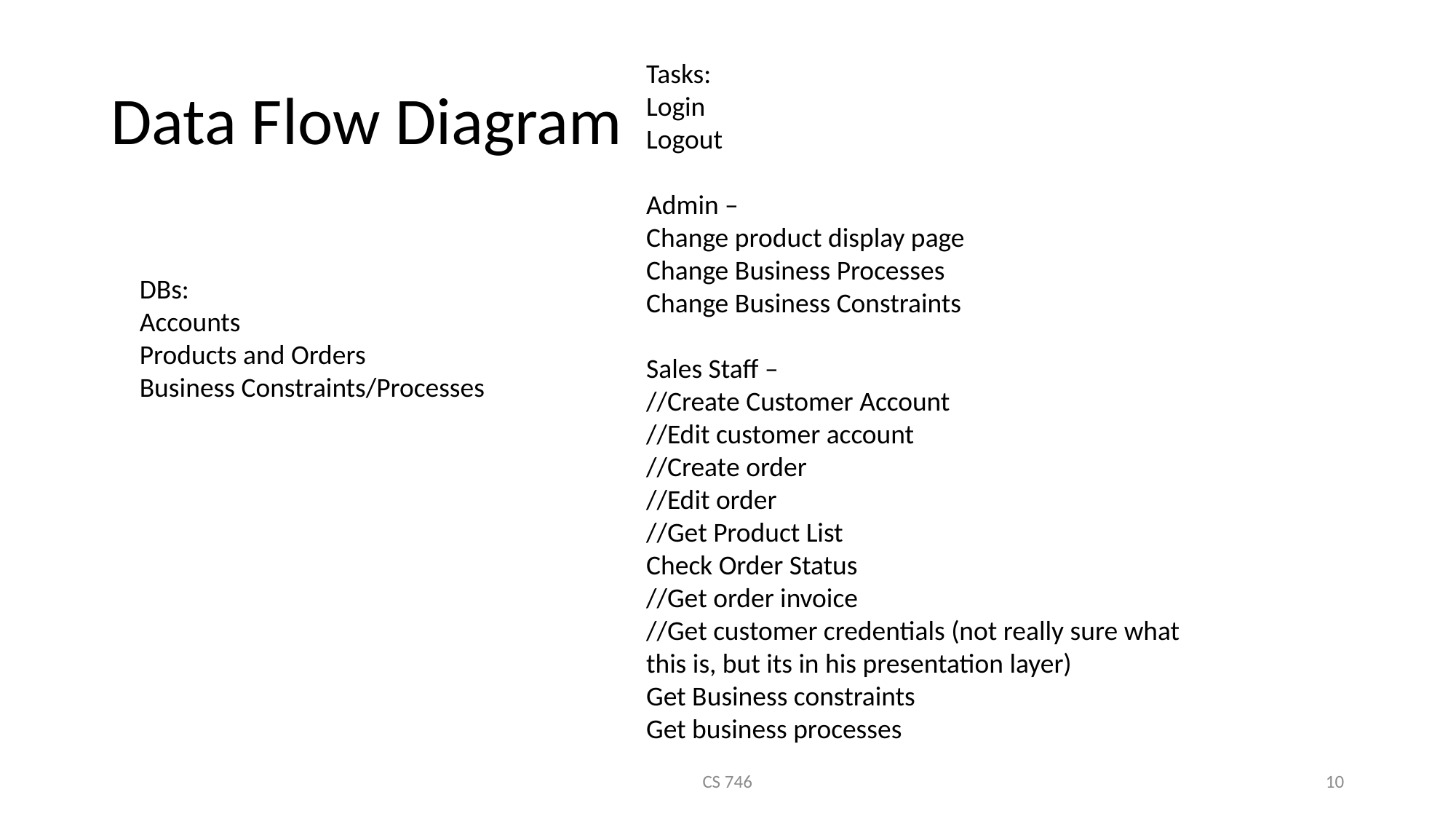

# Data Flow Diagram
Tasks:
Login
Logout

Admin –
Change product display page
Change Business Processes
Change Business Constraints

Sales Staff –
//Create Customer Account
//Edit customer account
//Create order
//Edit order
//Get Product List
Check Order Status
//Get order invoice
//Get customer credentials (not really sure what this is, but its in his presentation layer)
Get Business constraints
Get business processes

DBs:
Accounts
Products and Orders
Business Constraints/Processes
CS 746
10